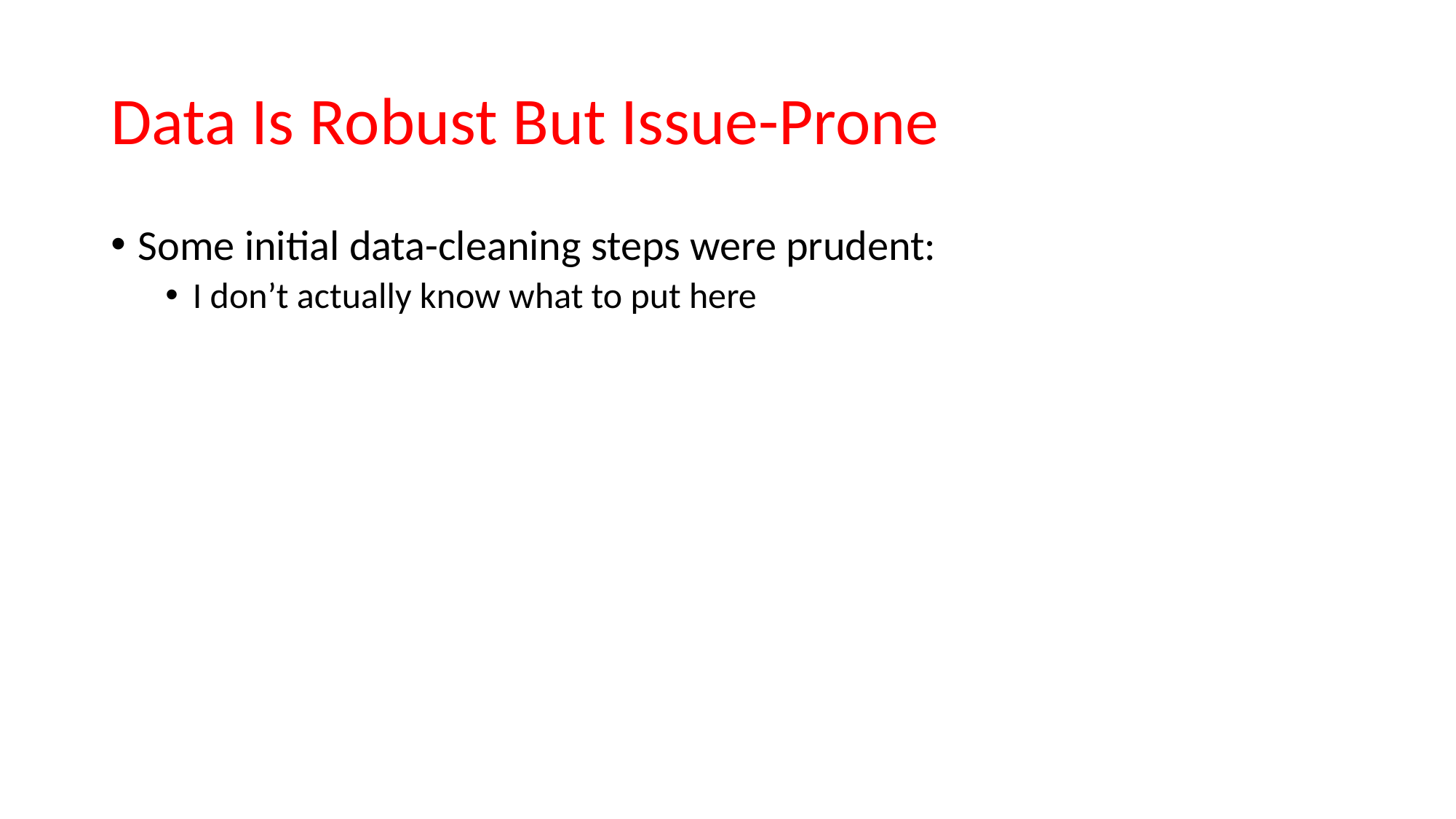

# Data Is Robust But Issue-Prone
Some initial data-cleaning steps were prudent:
I don’t actually know what to put here